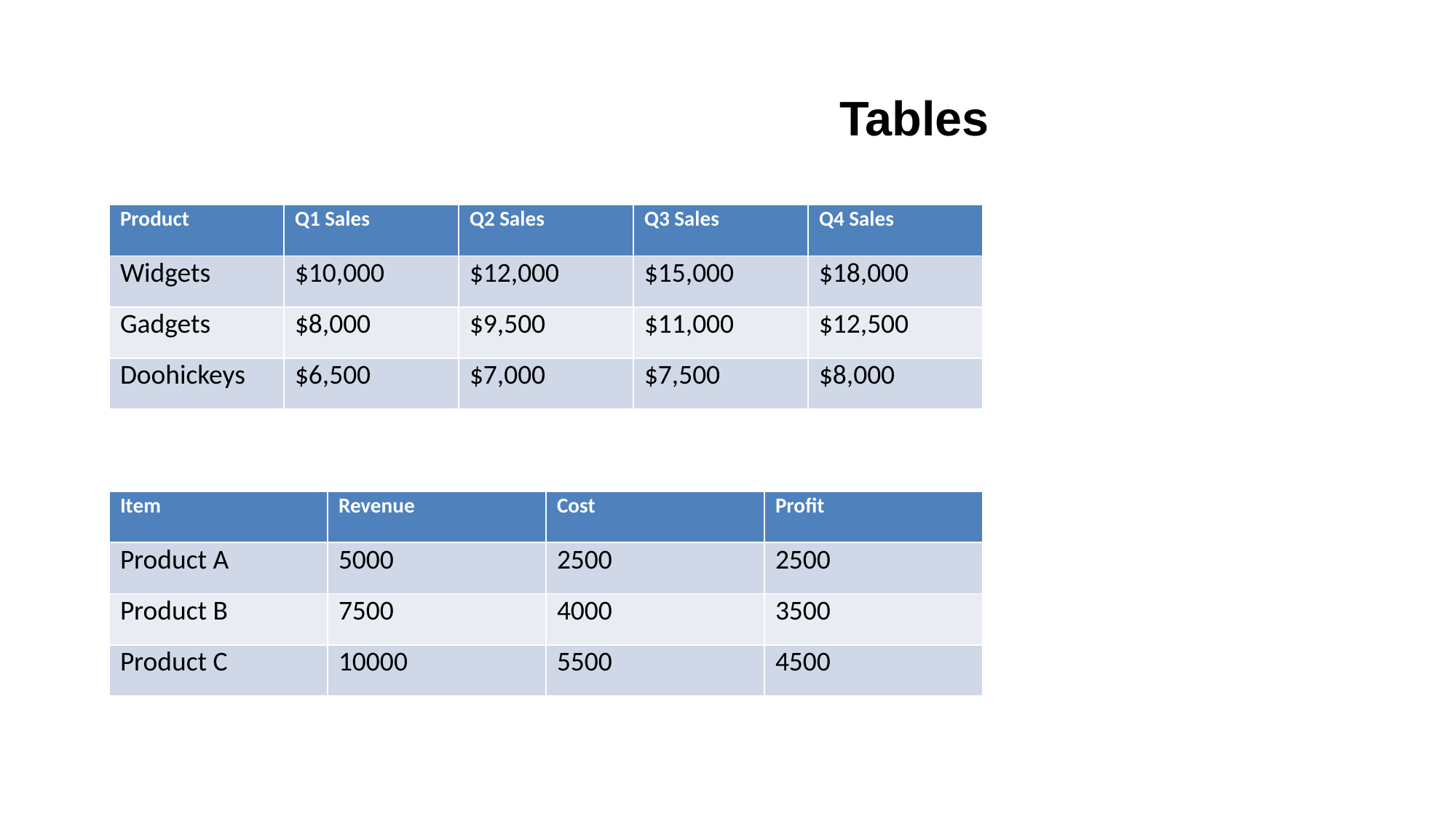

Tables
| Product | Q1 Sales | Q2 Sales | Q3 Sales | Q4 Sales |
| --- | --- | --- | --- | --- |
| Widgets | $10,000 | $12,000 | $15,000 | $18,000 |
| Gadgets | $8,000 | $9,500 | $11,000 | $12,500 |
| Doohickeys | $6,500 | $7,000 | $7,500 | $8,000 |
| Item | Revenue | Cost | Profit |
| --- | --- | --- | --- |
| Product A | 5000 | 2500 | 2500 |
| Product B | 7500 | 4000 | 3500 |
| Product C | 10000 | 5500 | 4500 |